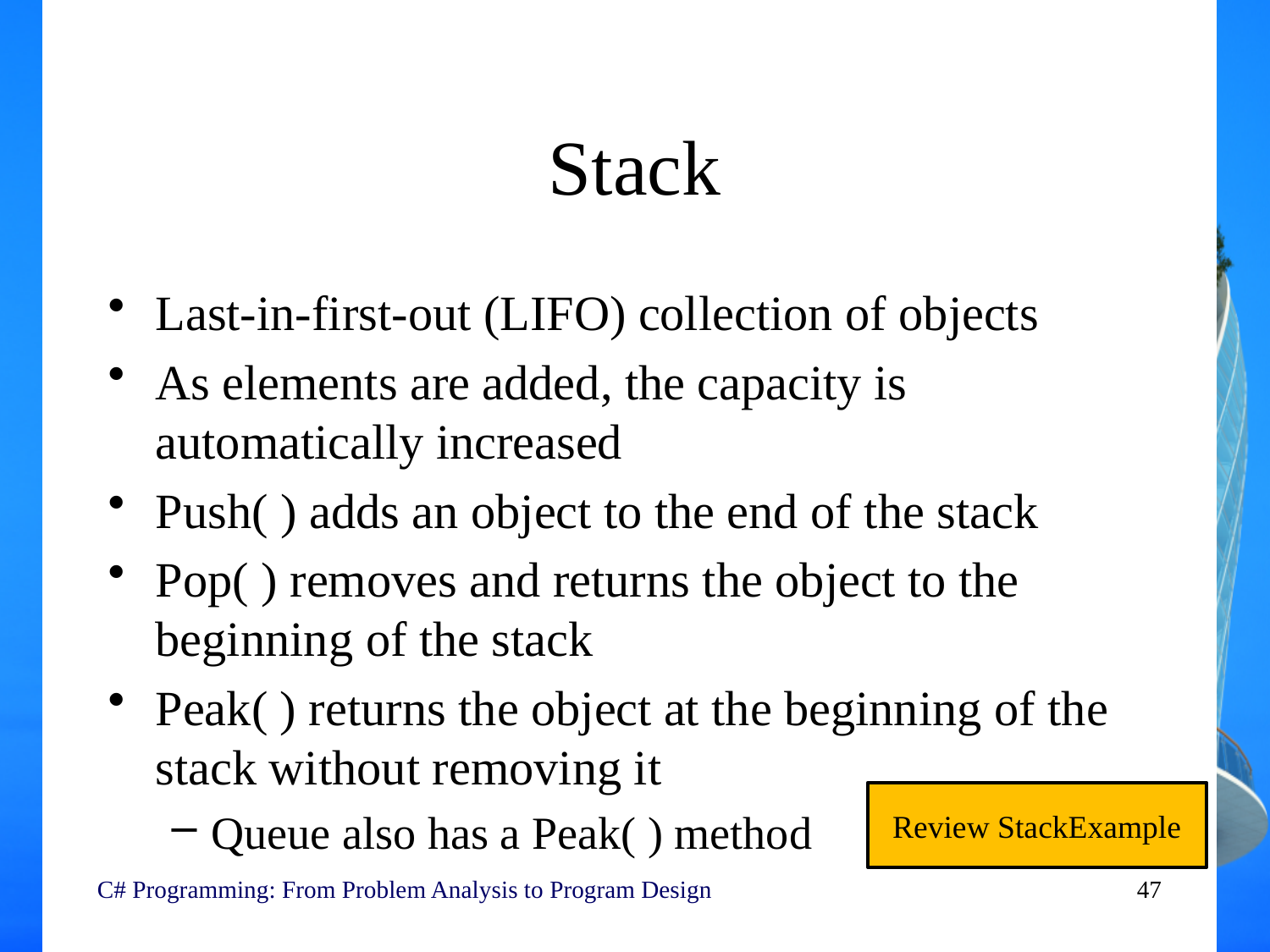

# Stack
Last-in-first-out (LIFO) collection of objects
As elements are added, the capacity is automatically increased
Push( ) adds an object to the end of the stack
Pop( ) removes and returns the object to the beginning of the stack
Peak( ) returns the object at the beginning of the stack without removing it
Queue also has a Peak( ) method
Review StackExample
C# Programming: From Problem Analysis to Program Design

47